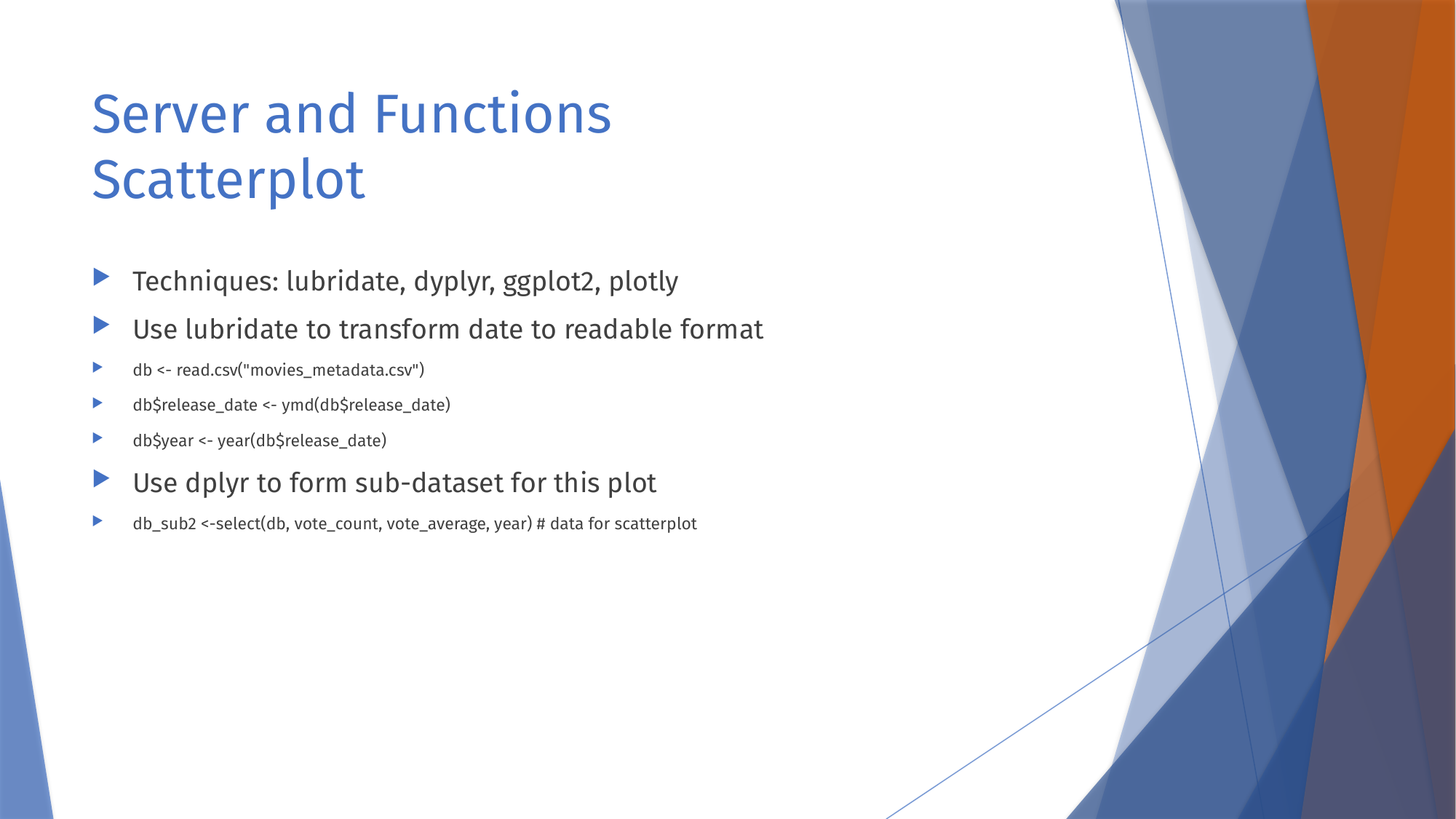

# Server and Functions Scatterplot
Techniques: lubridate, dyplyr, ggplot2, plotly
Use lubridate to transform date to readable format
db <- read.csv("movies_metadata.csv")
db$release_date <- ymd(db$release_date)
db$year <- year(db$release_date)
Use dplyr to form sub-dataset for this plot
db_sub2 <-select(db, vote_count, vote_average, year) # data for scatterplot